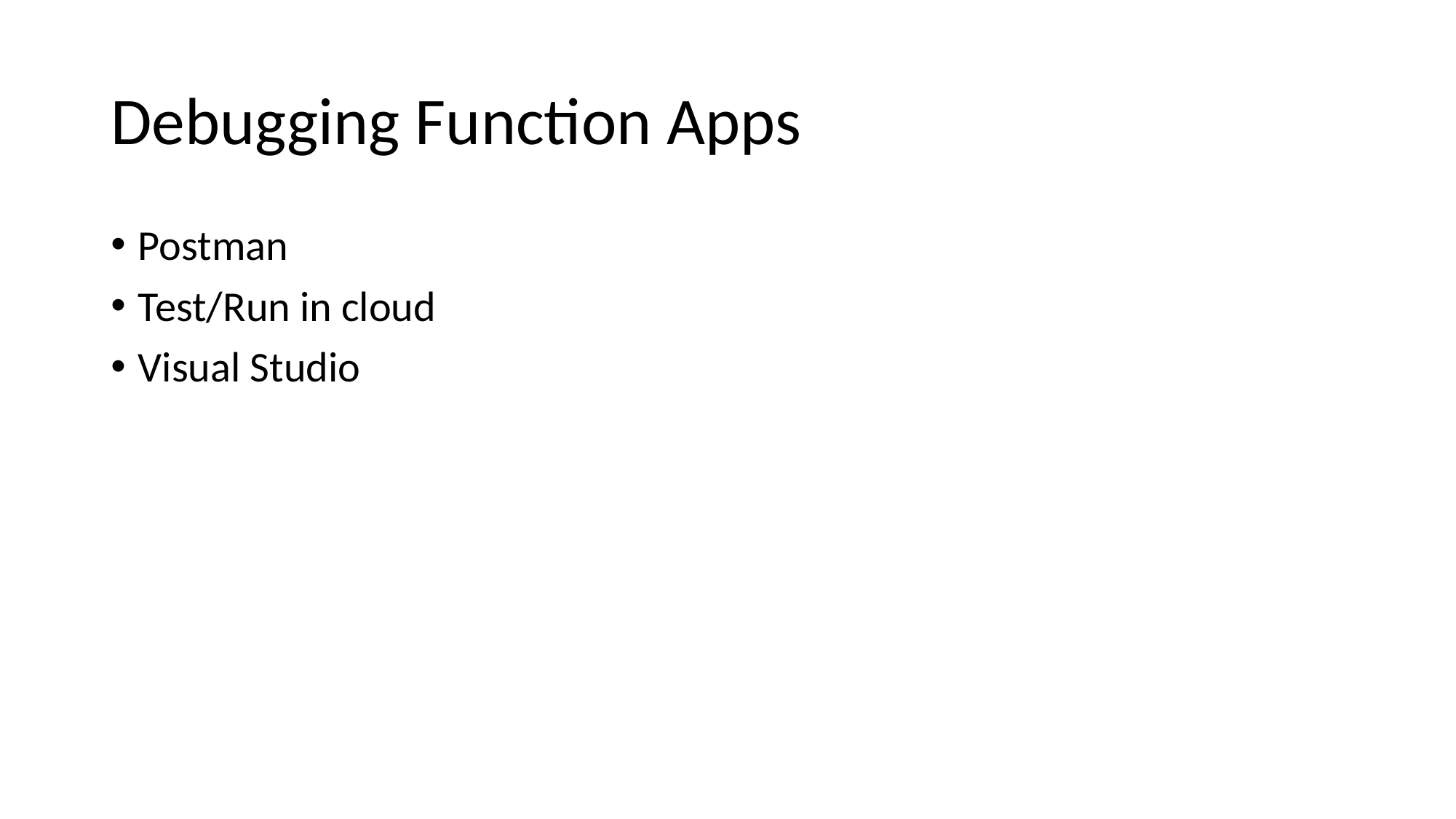

# Debugging Function Apps
Postman
Test/Run in cloud
Visual Studio